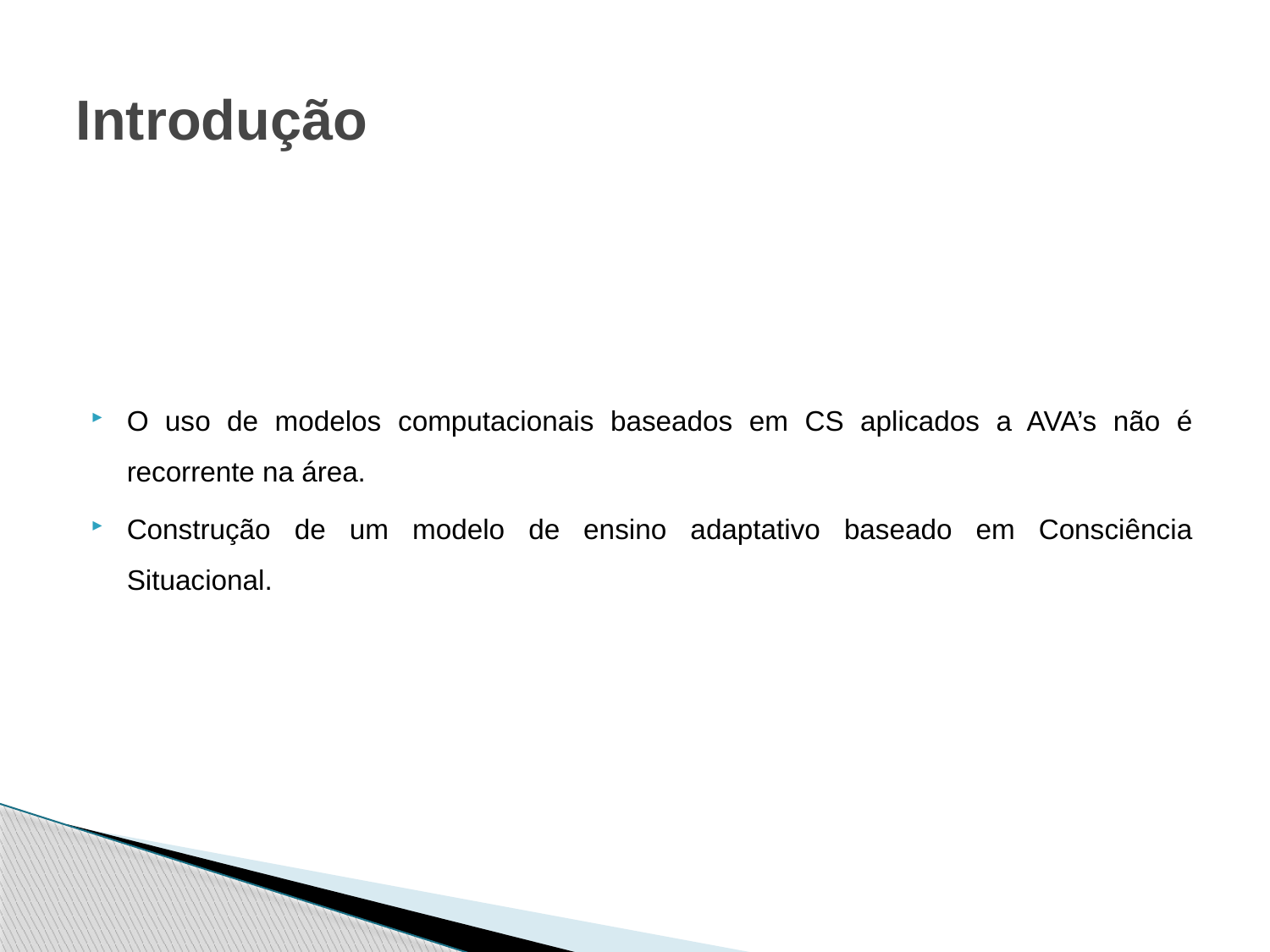

# Introdução
O uso de modelos computacionais baseados em CS aplicados a AVA’s não é recorrente na área.
Construção de um modelo de ensino adaptativo baseado em Consciência Situacional.